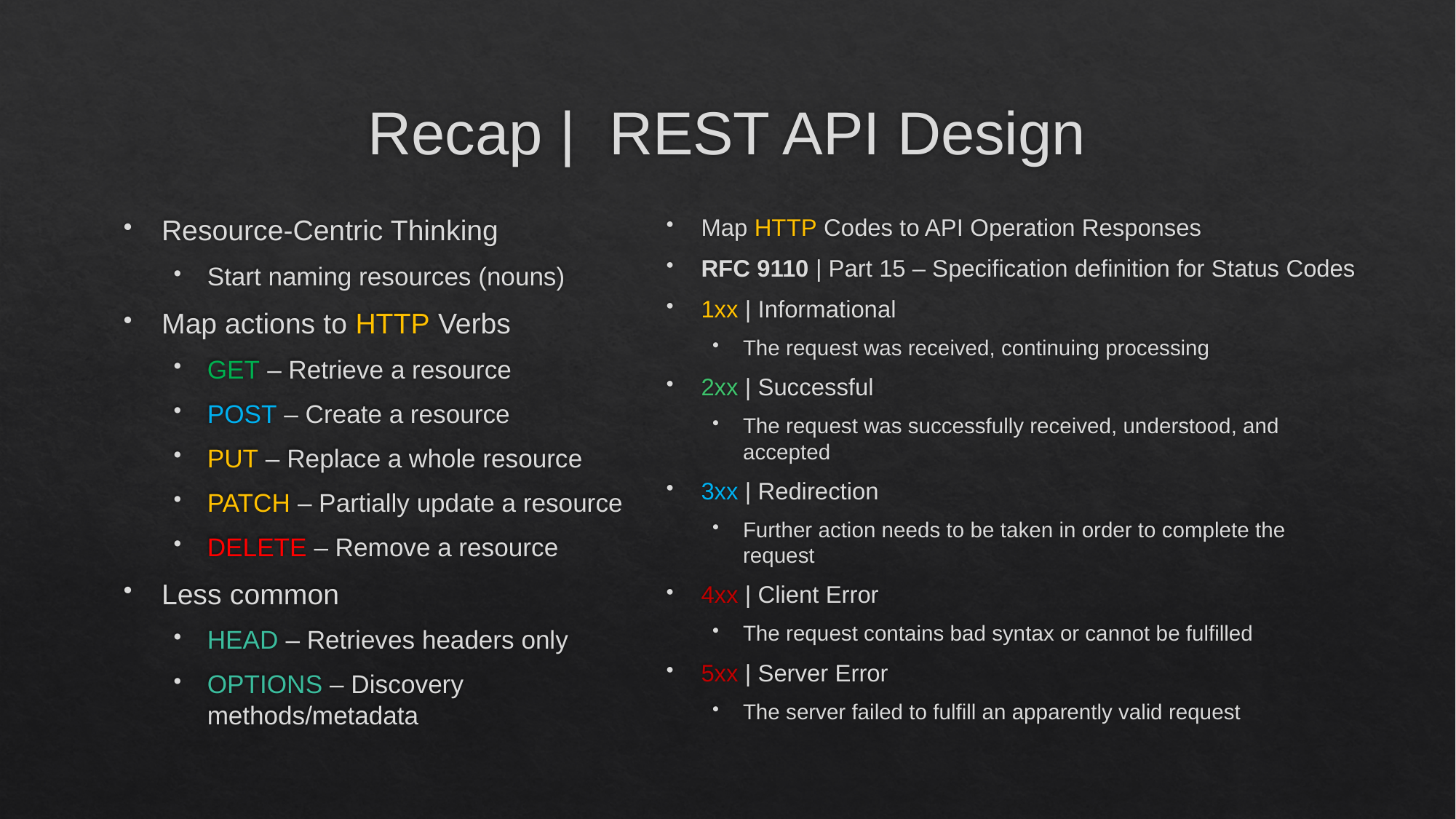

# Recap |  REST API Design
Resource-Centric Thinking
Start naming resources (nouns)
Map actions to HTTP Verbs
GET – Retrieve a resource
POST – Create a resource
PUT – Replace a whole resource
PATCH – Partially update a resource
DELETE – Remove a resource
Less common
HEAD – Retrieves headers only
OPTIONS – Discovery methods/metadata

Map HTTP Codes to API Operation Responses
RFC 9110 | Part 15 – Specification definition for Status Codes
1xx | Informational
The request was received, continuing processing
2xx | Successful
The request was successfully received, understood, and accepted
3xx | Redirection
Further action needs to be taken in order to complete the request
4xx | Client Error
The request contains bad syntax or cannot be fulfilled
5xx | Server Error
The server failed to fulfill an apparently valid request